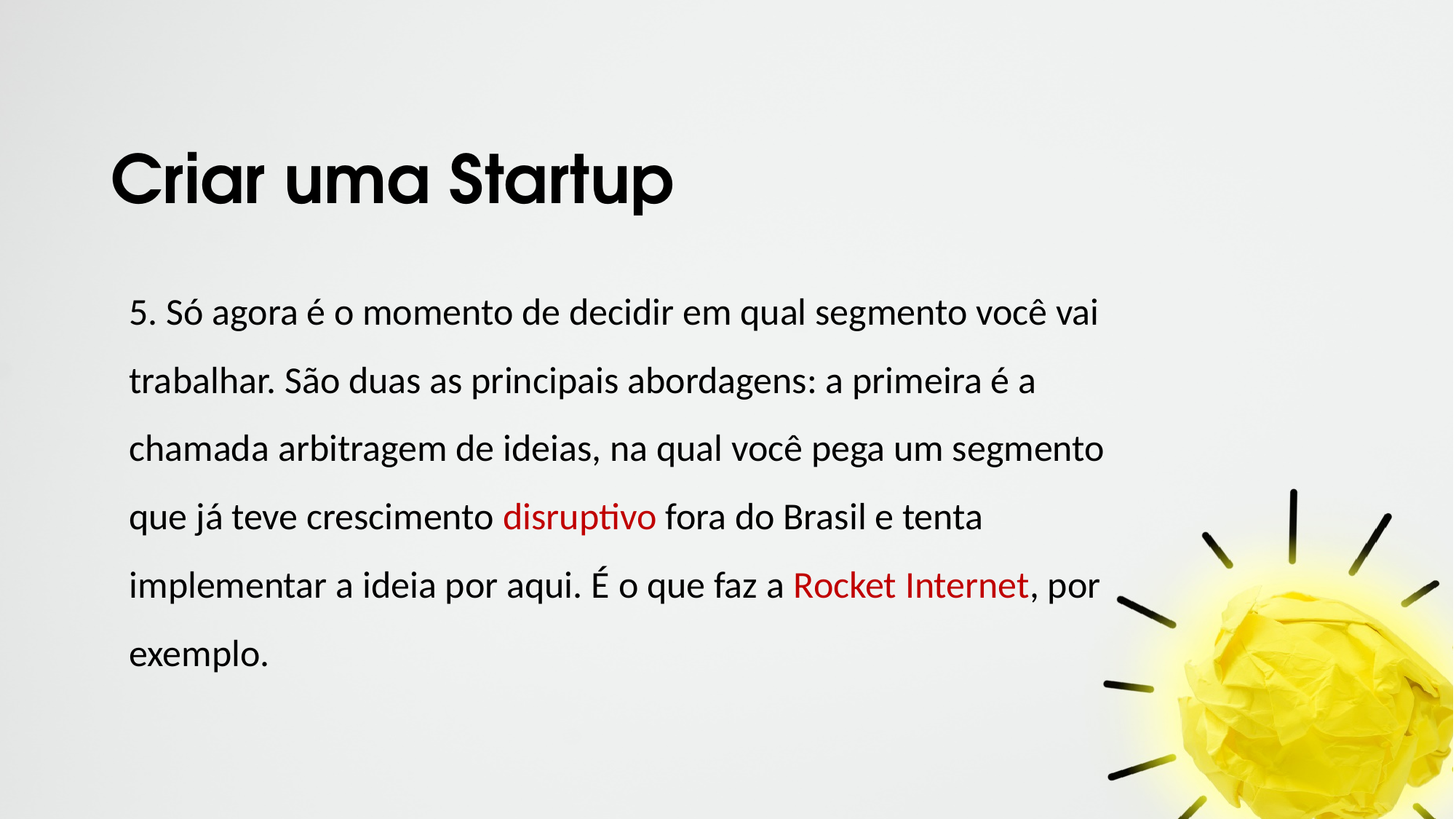

# Criar uma Startup
5. Só agora é o momento de decidir em qual segmento você vai trabalhar. São duas as principais abordagens: a primeira é a chamada arbitragem de ideias, na qual você pega um segmento que já teve crescimento disruptivo fora do Brasil e tenta implementar a ideia por aqui. É o que faz a Rocket Internet, por exemplo.